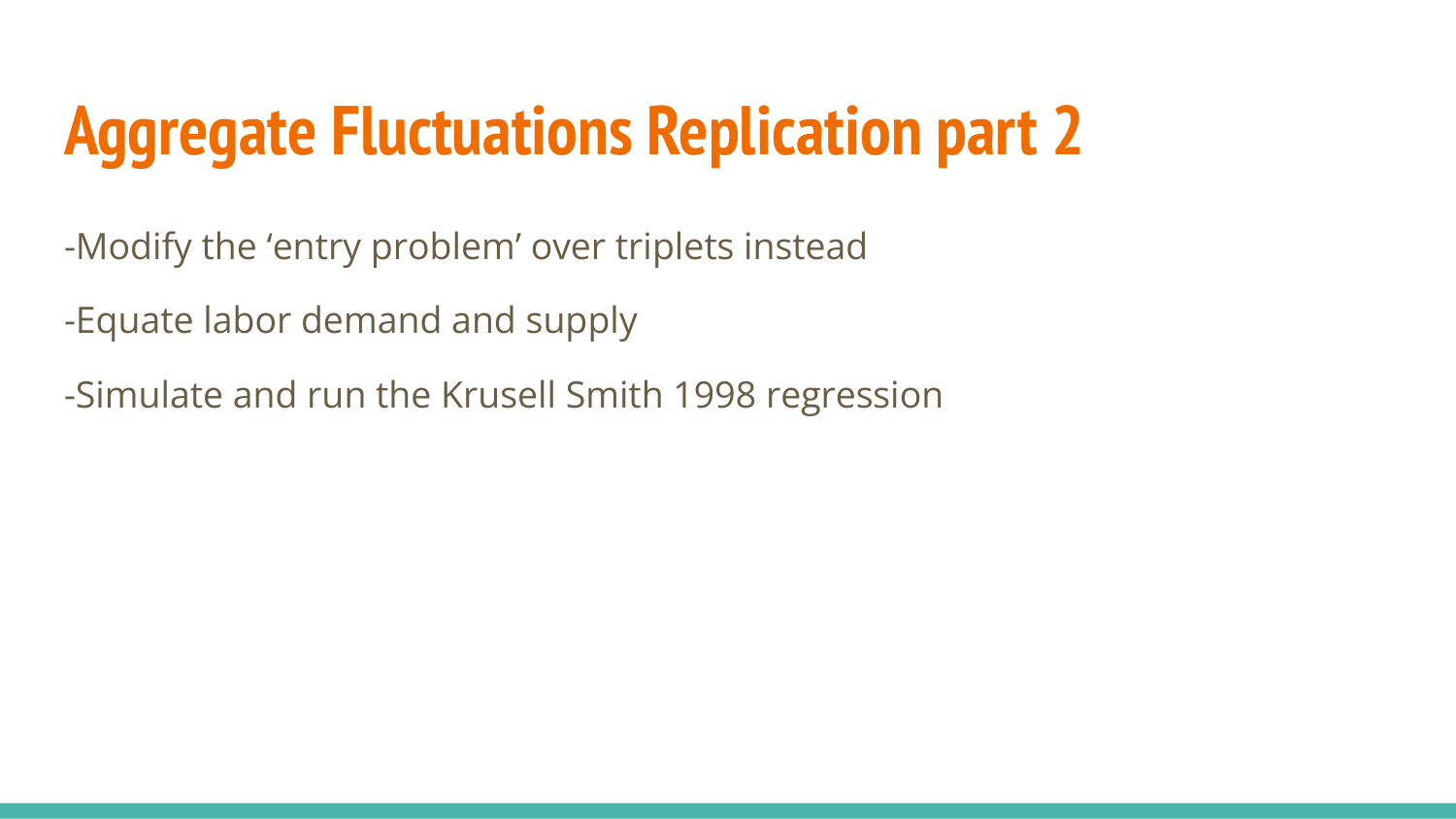

# Aggregate Fluctuations Replication part 2
-Modify the ‘entry problem’ over triplets instead
-Equate labor demand and supply
-Simulate and run the Krusell Smith 1998 regression